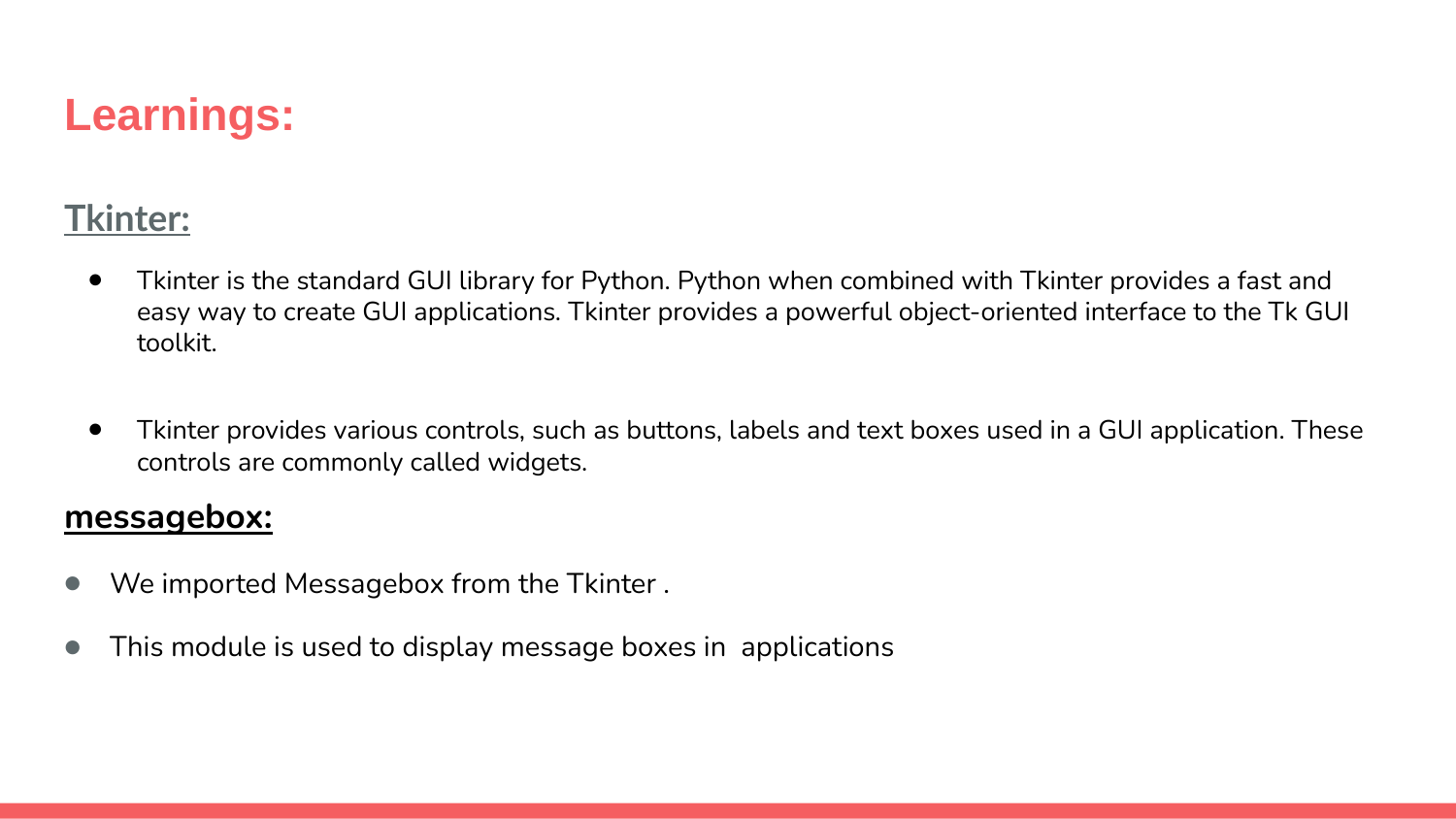

# Learnings:

Tkinter:
Tkinter is the standard GUI library for Python. Python when combined with Tkinter provides a fast and easy way to create GUI applications. Tkinter provides a powerful object-oriented interface to the Tk GUI toolkit.

Tkinter provides various controls, such as buttons, labels and text boxes used in a GUI application. These controls are commonly called widgets.
messagebox:
We imported Messagebox from the Tkinter .
This module is used to display message boxes in  applications